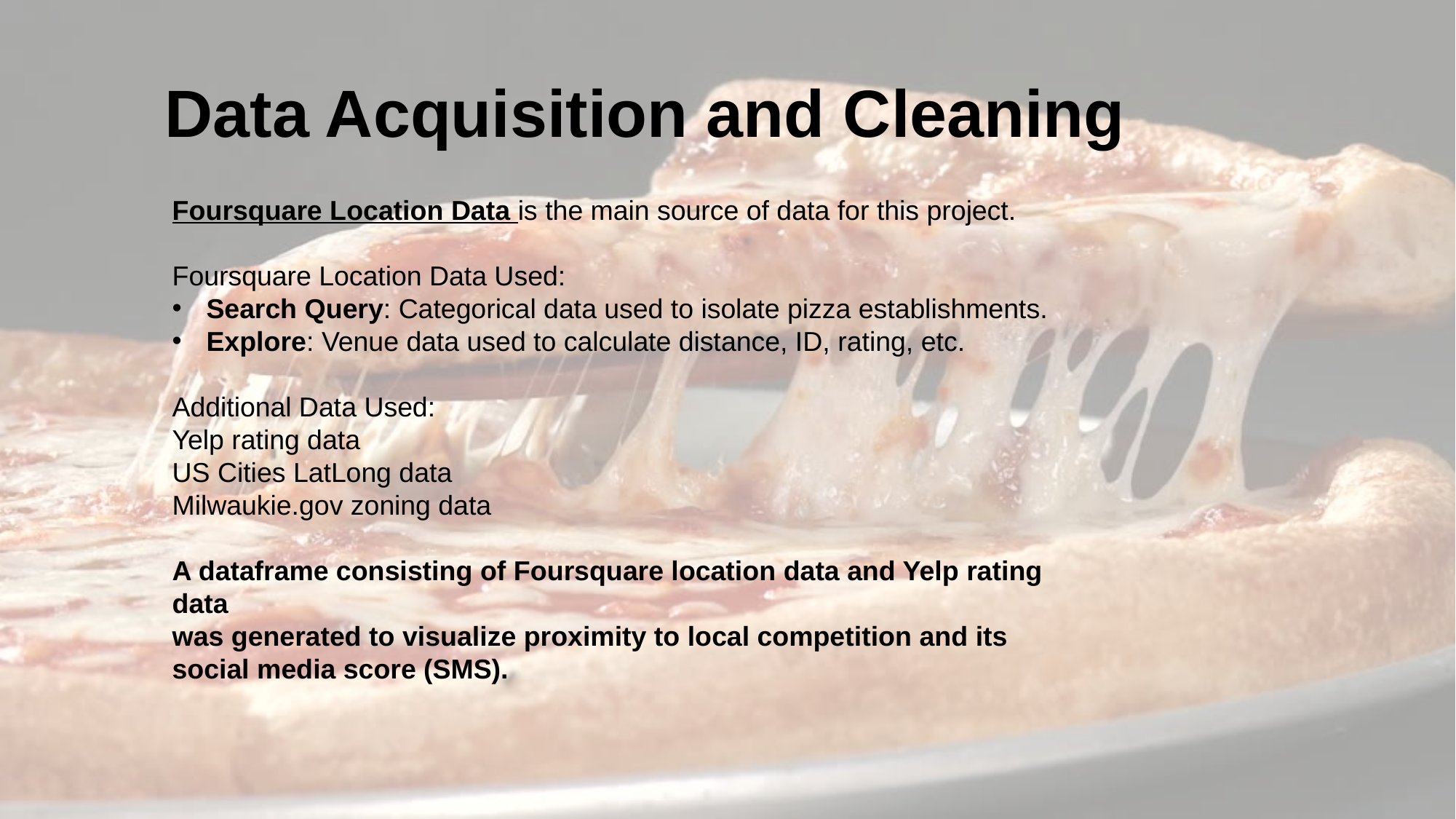

Data Acquisition and Cleaning
Foursquare Location Data is the main source of data for this project.

Foursquare Location Data Used:
Search Query: Categorical data used to isolate pizza establishments.
Explore: Venue data used to calculate distance, ID, rating, etc.

Additional Data Used:
Yelp rating data
US Cities LatLong data
Milwaukie.gov zoning data

A dataframe consisting of Foursquare location data and Yelp rating data
was generated to visualize proximity to local competition and its social media score (SMS).